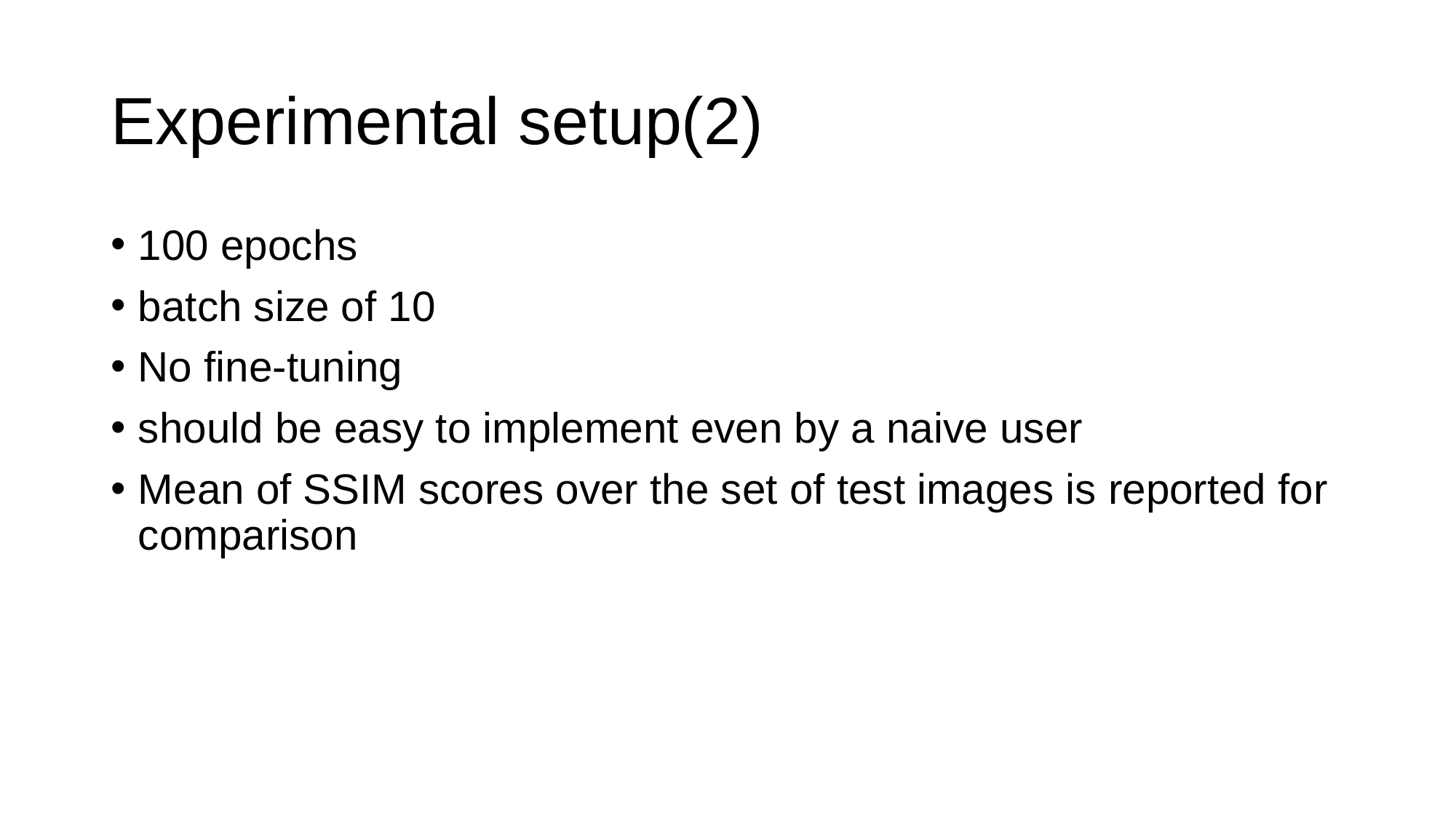

# Experimental setup(2)
100 epochs
batch size of 10
No fine-tuning
should be easy to implement even by a naive user
Mean of SSIM scores over the set of test images is reported for comparison